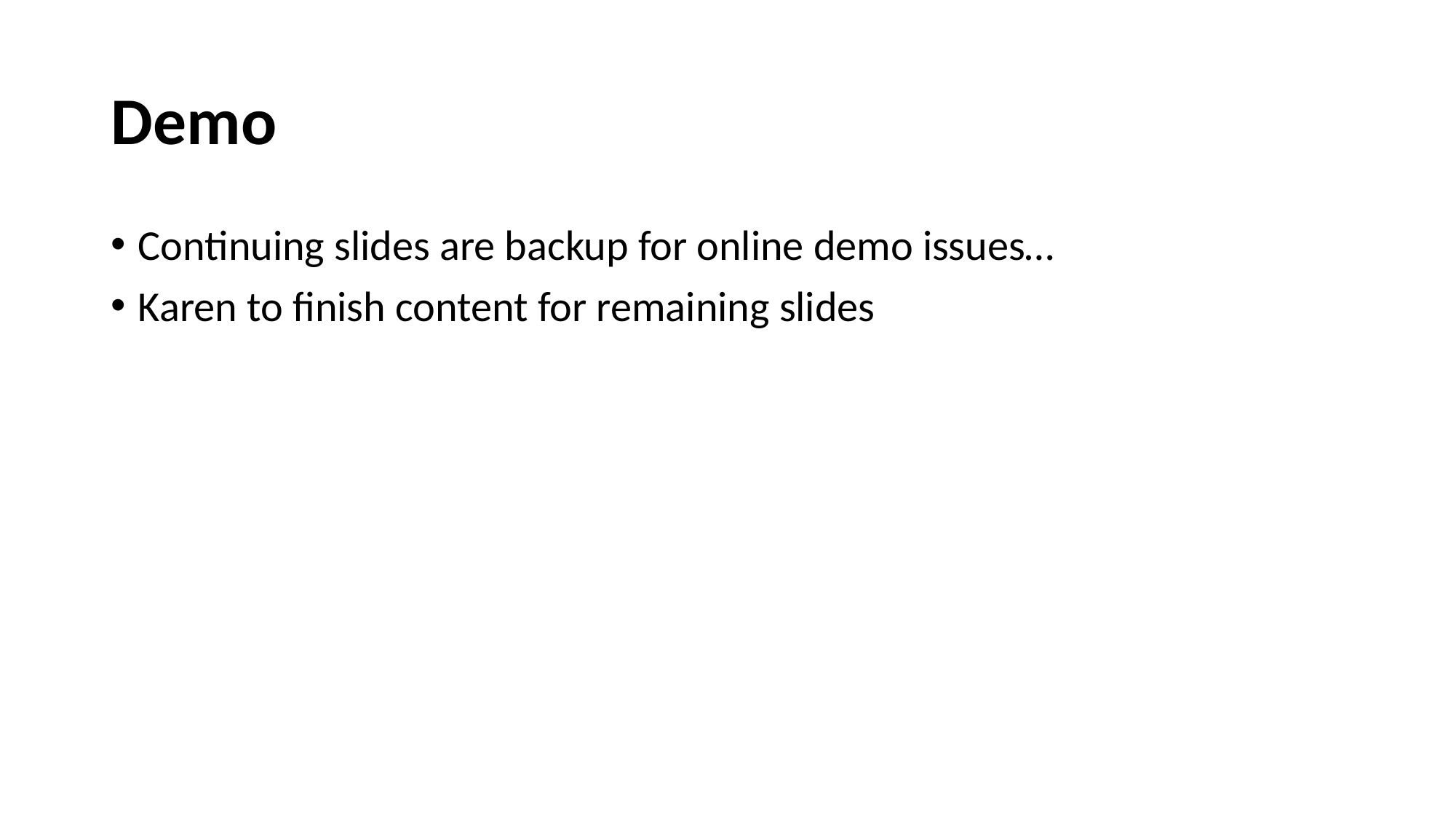

# Demo
Continuing slides are backup for online demo issues…
Karen to finish content for remaining slides